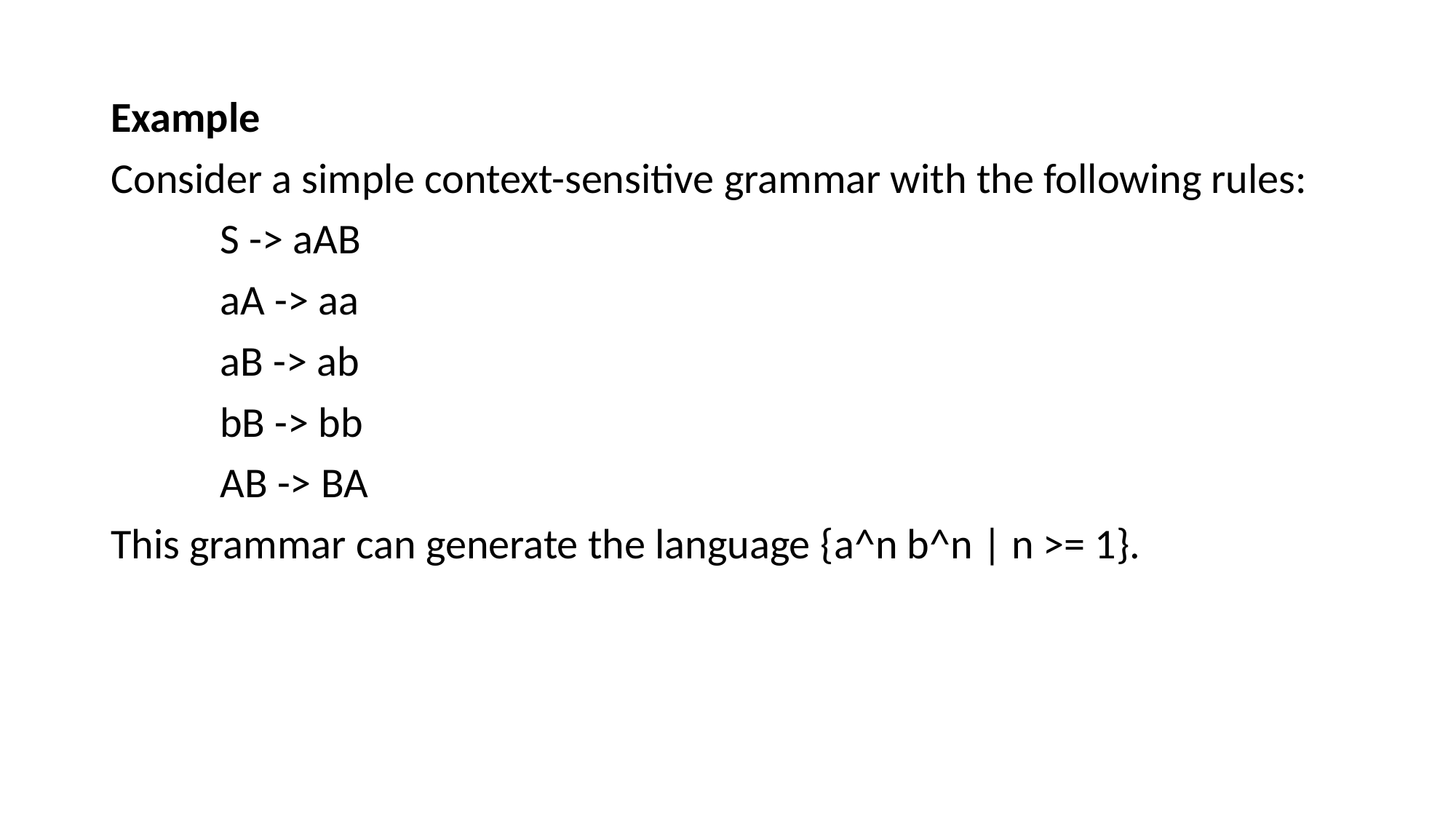

Example
Consider a simple context-sensitive grammar with the following rules:
	S -> aAB
	aA -> aa
	aB -> ab
	bB -> bb
	AB -> BA
This grammar can generate the language {a^n b^n | n >= 1}.